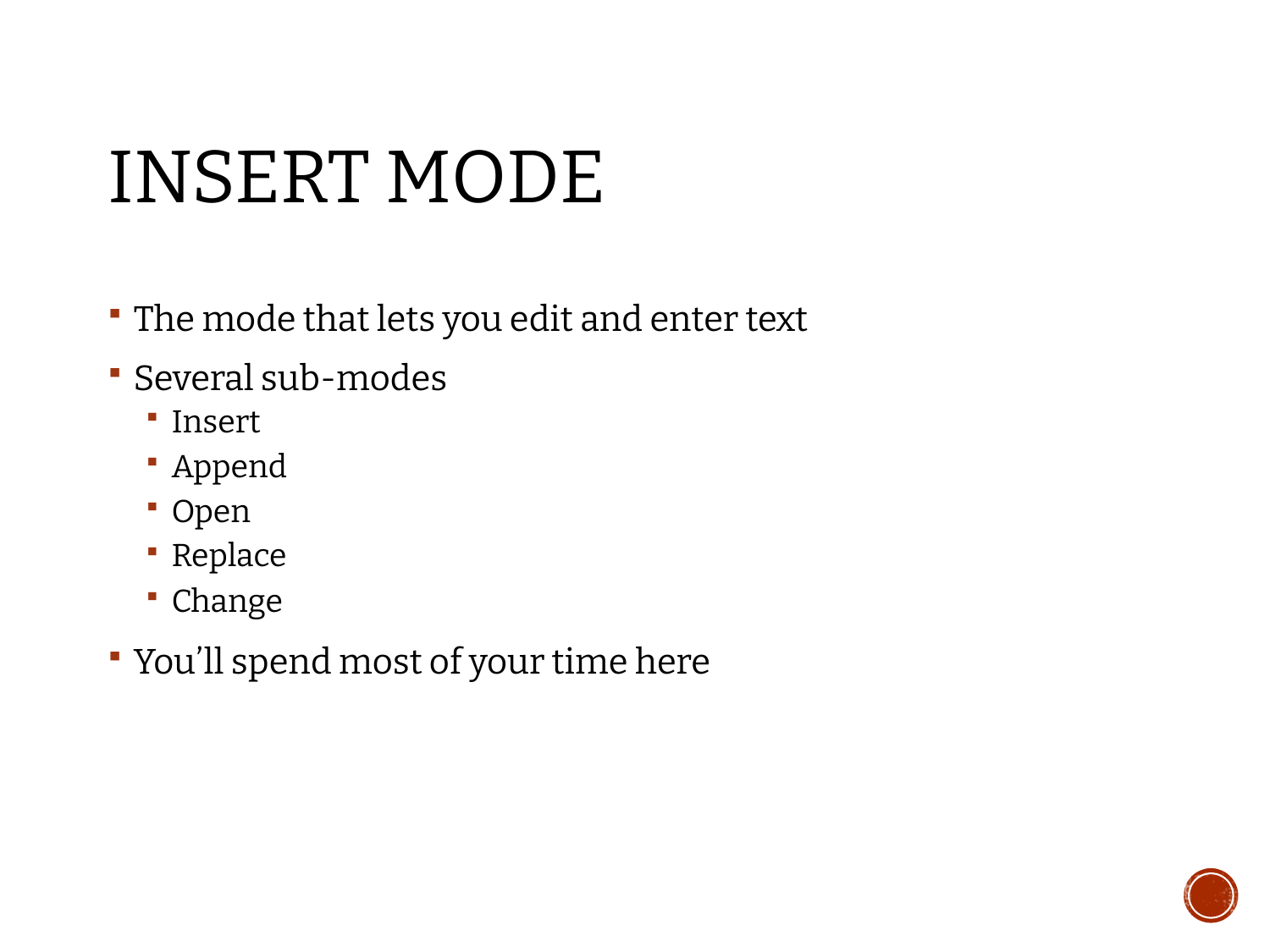

# Insert Mode
The mode that lets you edit and enter text
Several sub-modes
Insert
Append
Open
Replace
Change
You’ll spend most of your time here